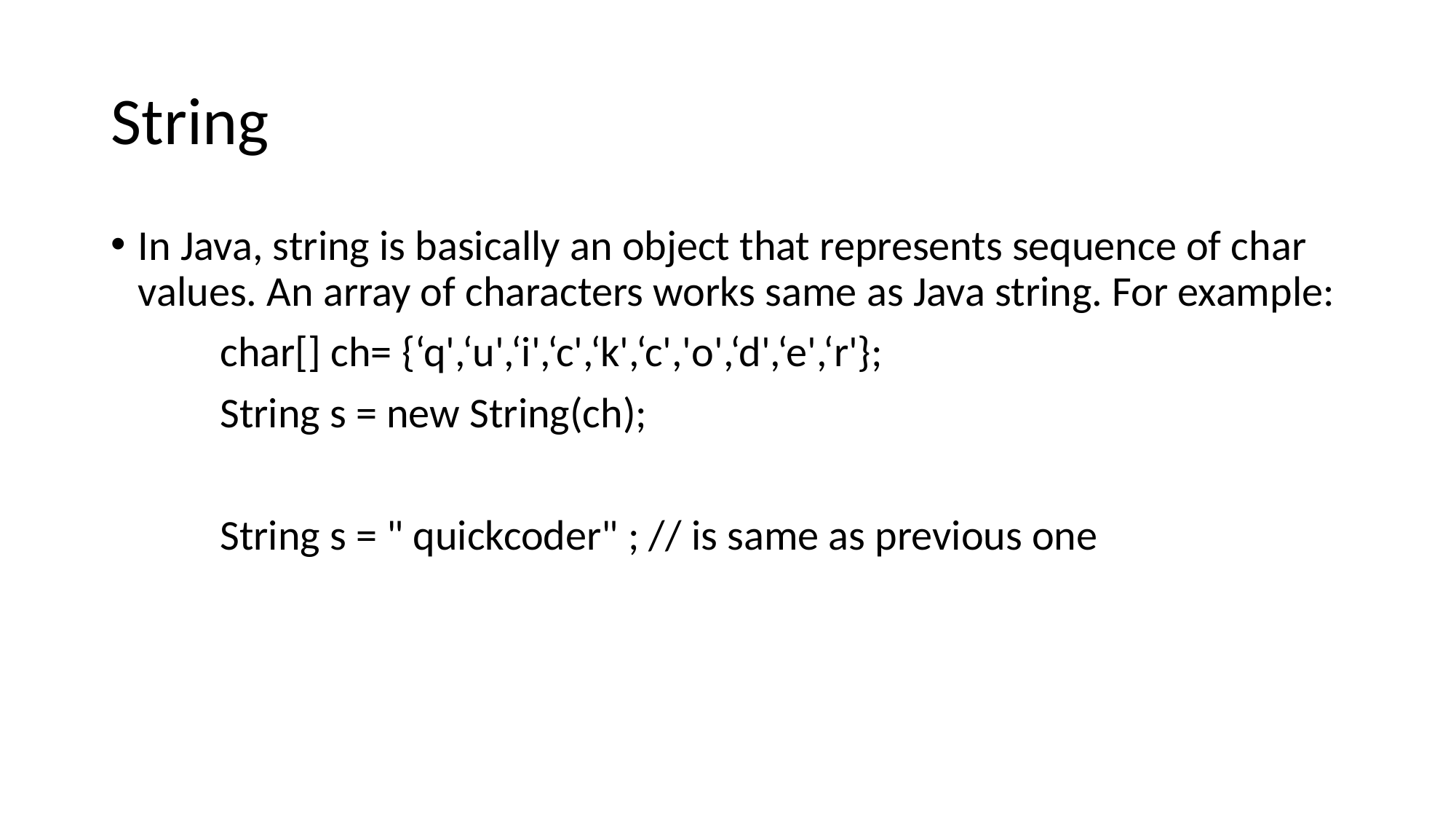

# String
In Java, string is basically an object that represents sequence of char values. An array of characters works same as Java string. For example:
	char[] ch= {‘q',‘u',‘i',‘c',‘k',‘c','o',‘d',‘e',‘r'};
	String s = new String(ch);

	String s = " quickcoder" ; // is same as previous one